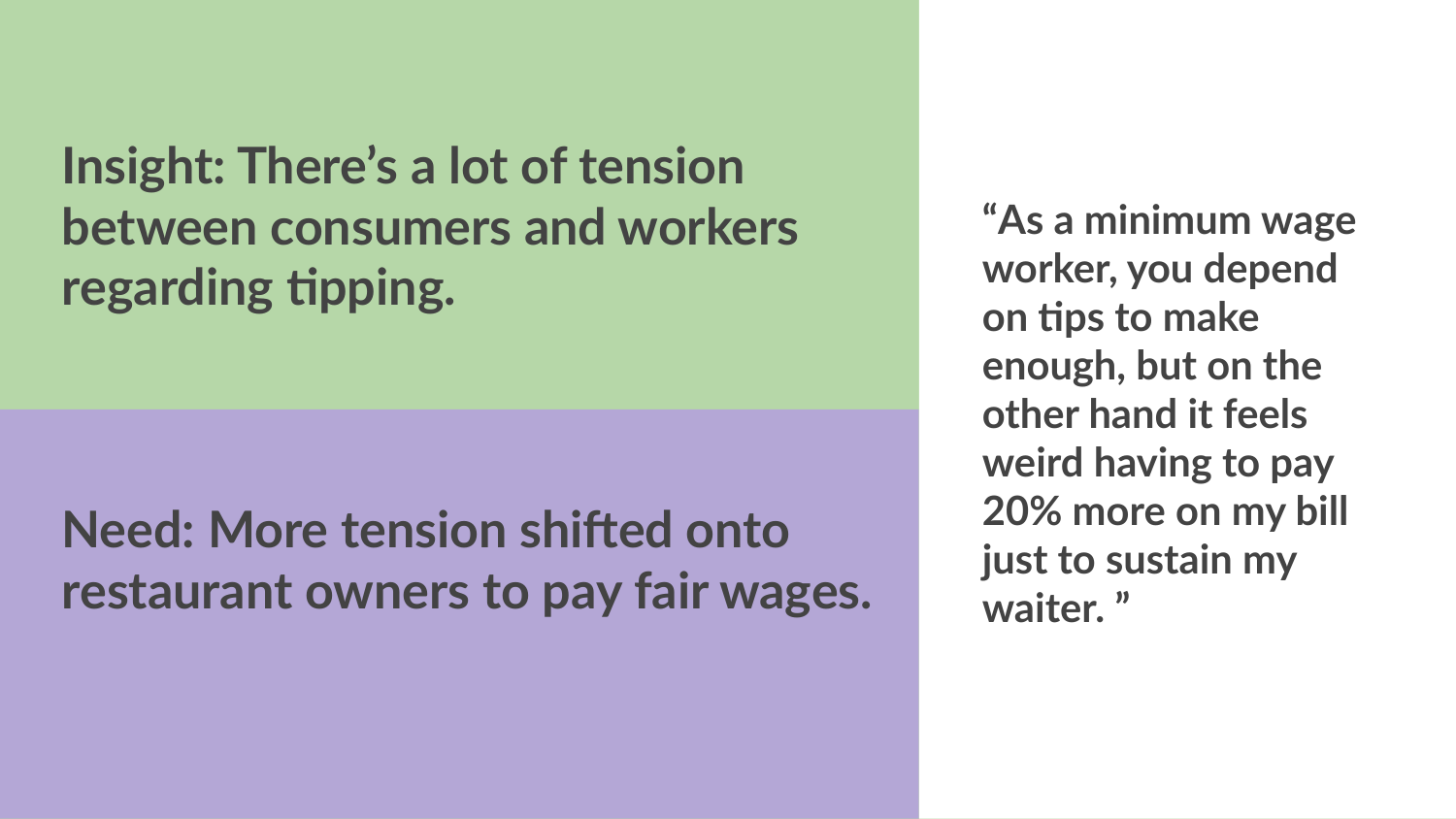

Insight: There’s a lot of tension between consumers and workers regarding tipping.
“As a minimum wage worker, you depend on tips to make enough, but on the other hand it feels weird having to pay 20% more on my bill just to sustain my waiter. ”

Need: More tension shifted onto restaurant owners to pay fair wages.